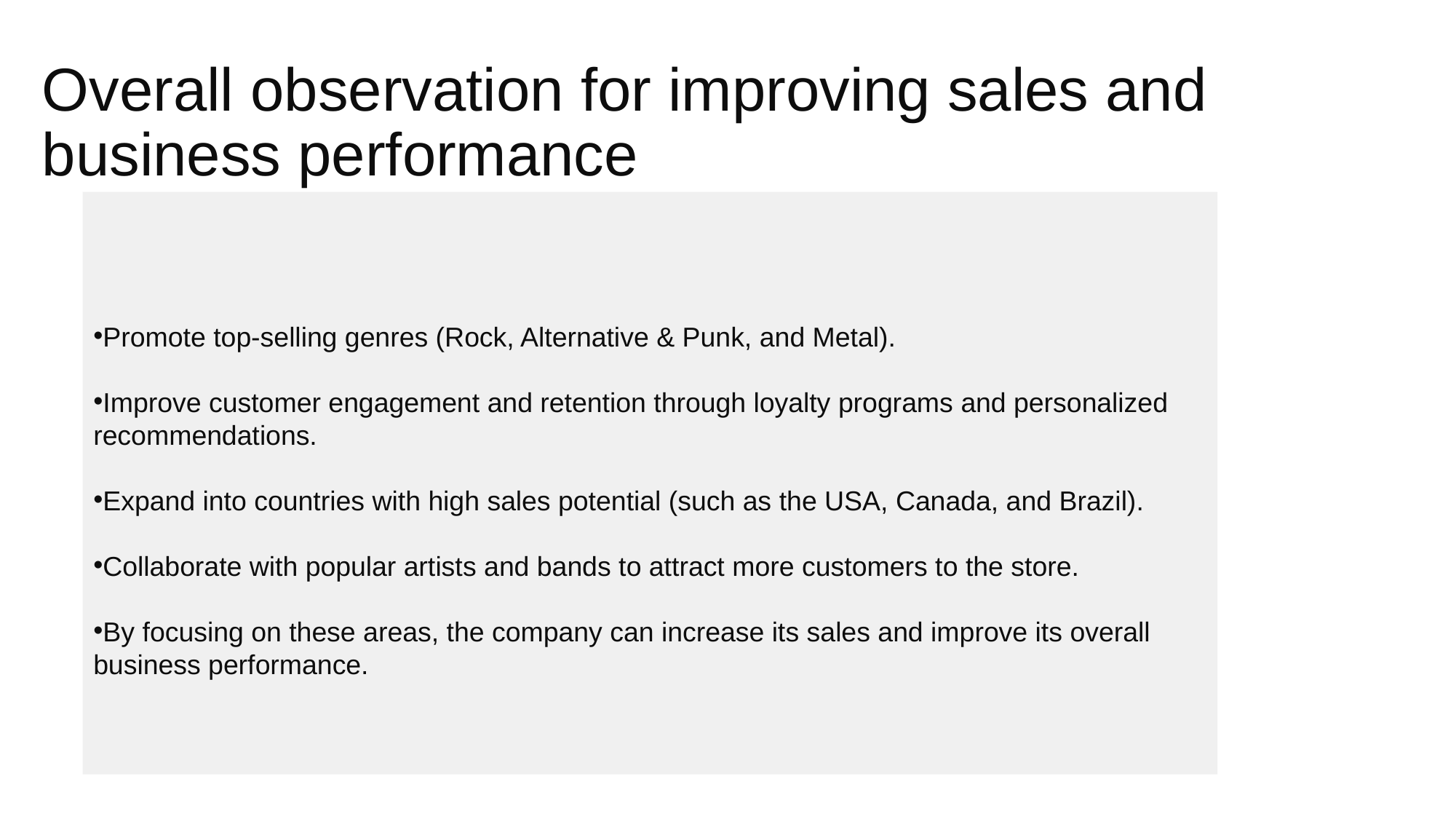

# Overall observation for improving sales and business performance

Promote top-selling genres (Rock, Alternative & Punk, and Metal).

Improve customer engagement and retention through loyalty programs and personalized recommendations.

Expand into countries with high sales potential (such as the USA, Canada, and Brazil).

Collaborate with popular artists and bands to attract more customers to the store.

By focusing on these areas, the company can increase its sales and improve its overall business performance.